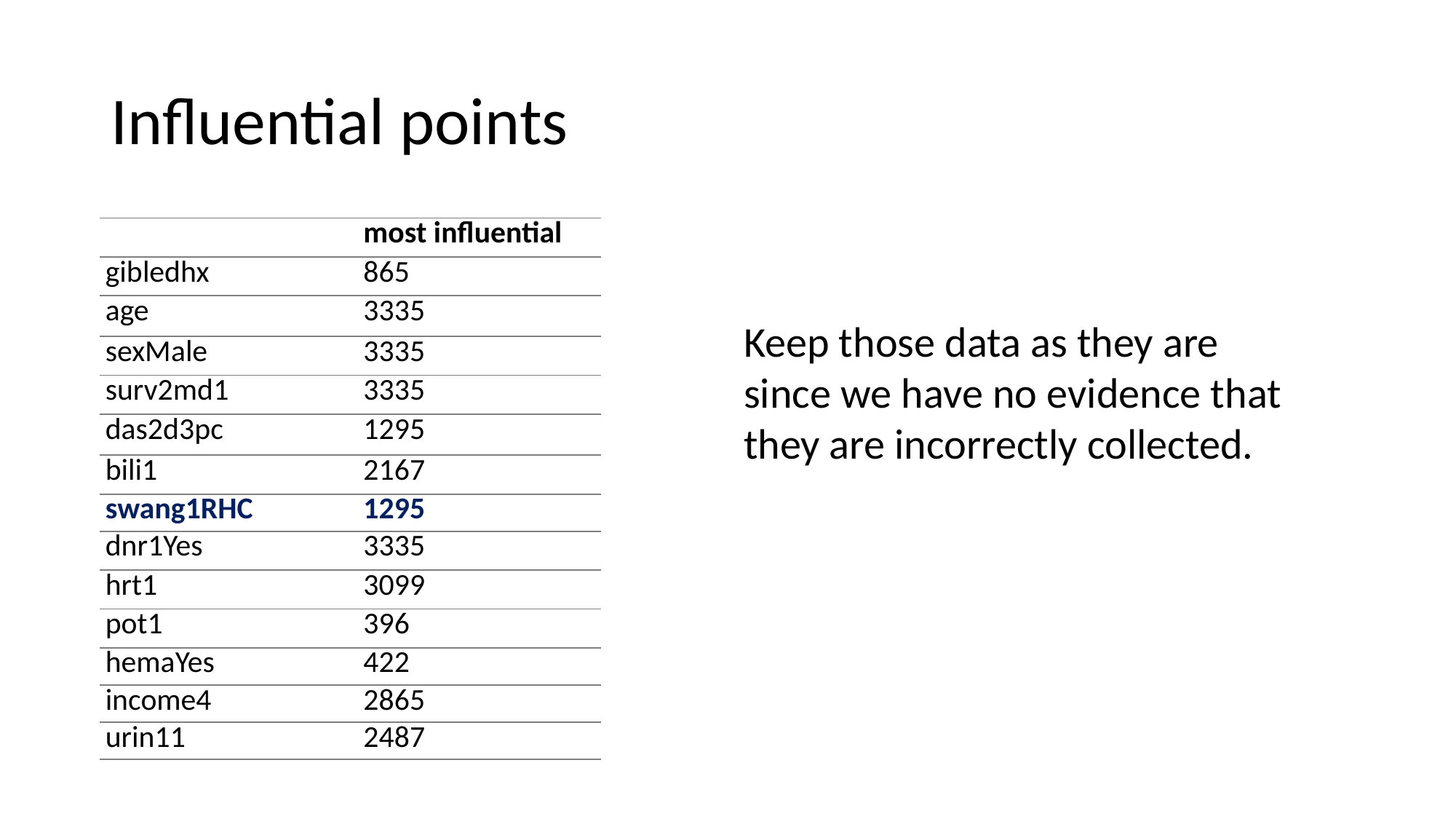

# Influential points

|  | most influential |
| --- | --- |
| gibledhx | 865 |
| age | 3335 |
| sexMale | 3335 |
| surv2md1 | 3335 |
| das2d3pc | 1295 |
| bili1 | 2167 |
| swang1RHC | 1295 |
| dnr1Yes | 3335 |
| hrt1 | 3099 |
| pot1 | 396 |
| hemaYes | 422 |
| income4 | 2865 |
| urin11 | 2487 |
Keep those data as they are since we have no evidence that they are incorrectly collected.